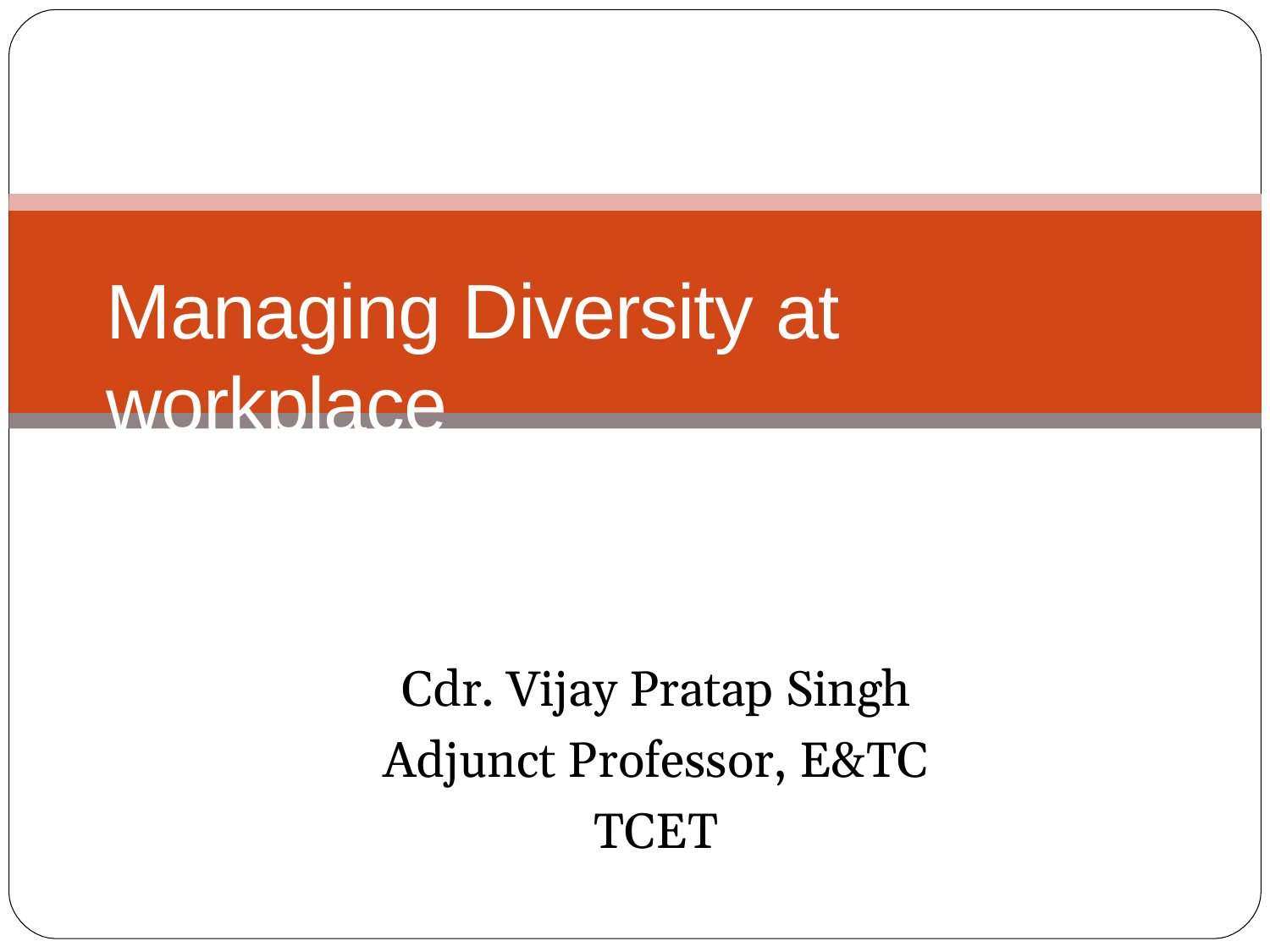

Managing Diversity at workplace
Cdr. Vijay Pratap Singh
Adjunct Professor, E&TC
TCET